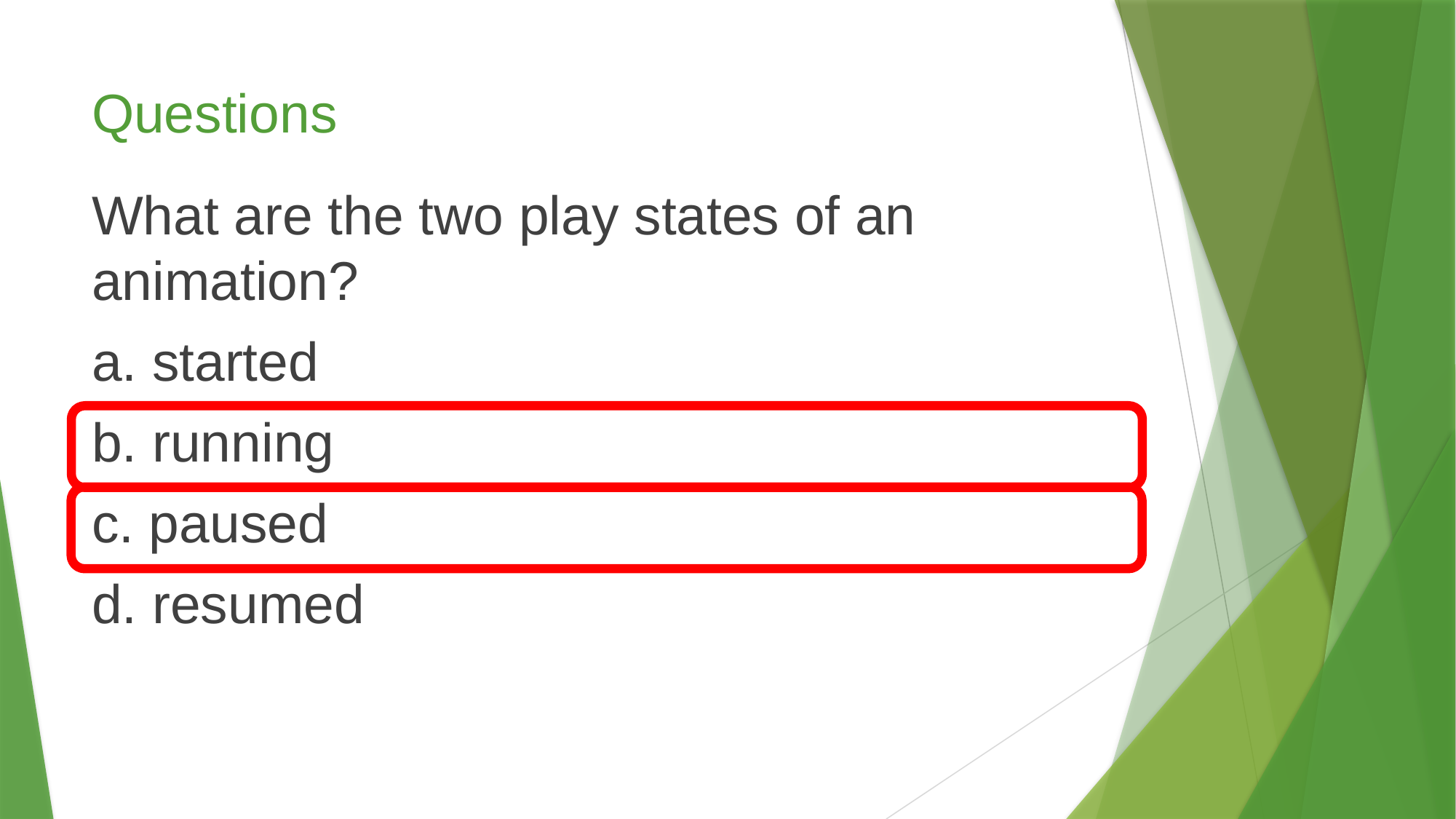

# Questions
What are the two play states of an animation?
a. started
b. running
c. paused
d. resumed